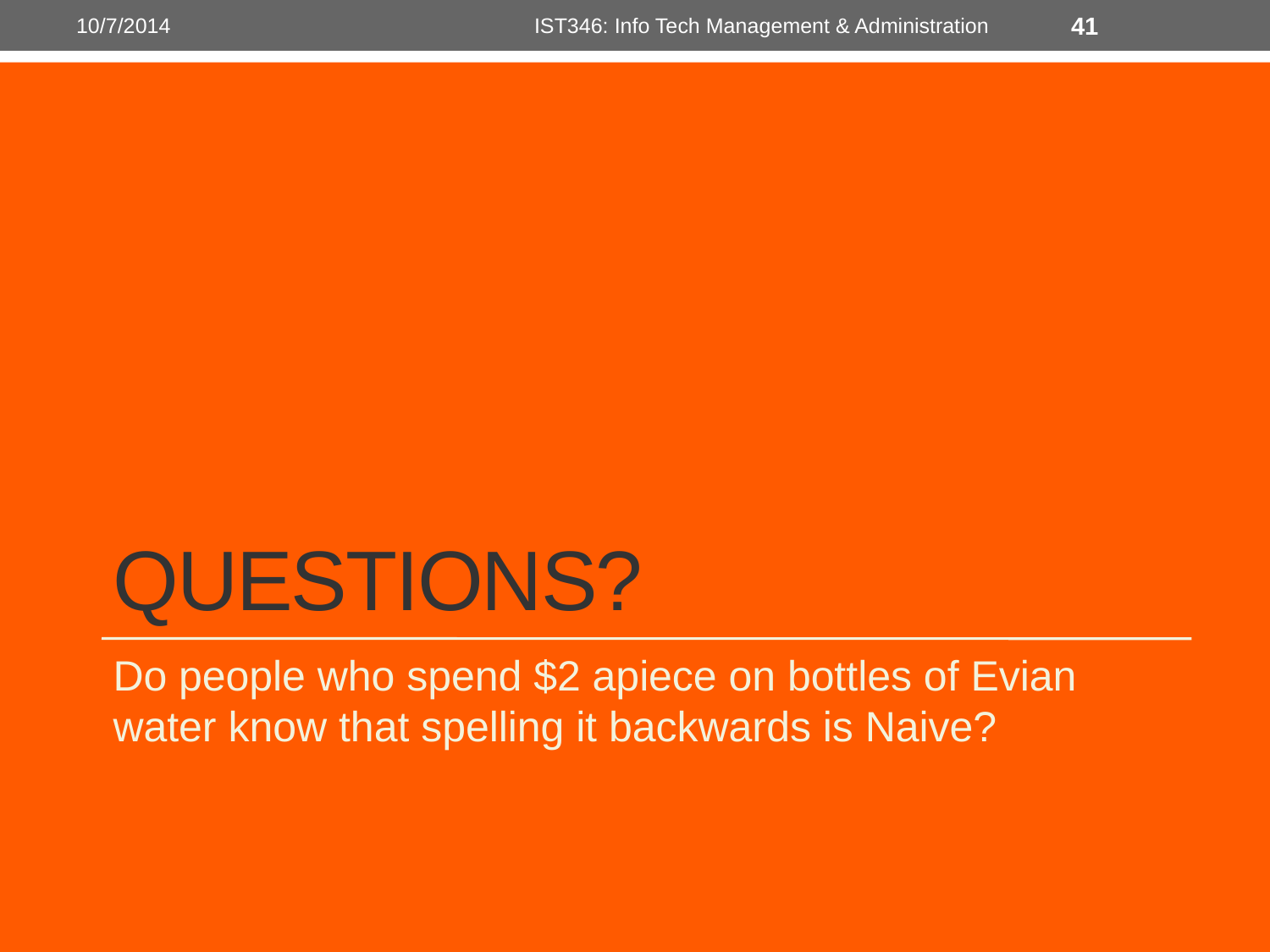

10/7/2014
IST346: Info Tech Management & Administration
41
# Questions?
Do people who spend $2 apiece on bottles of Evian water know that spelling it backwards is Naive?